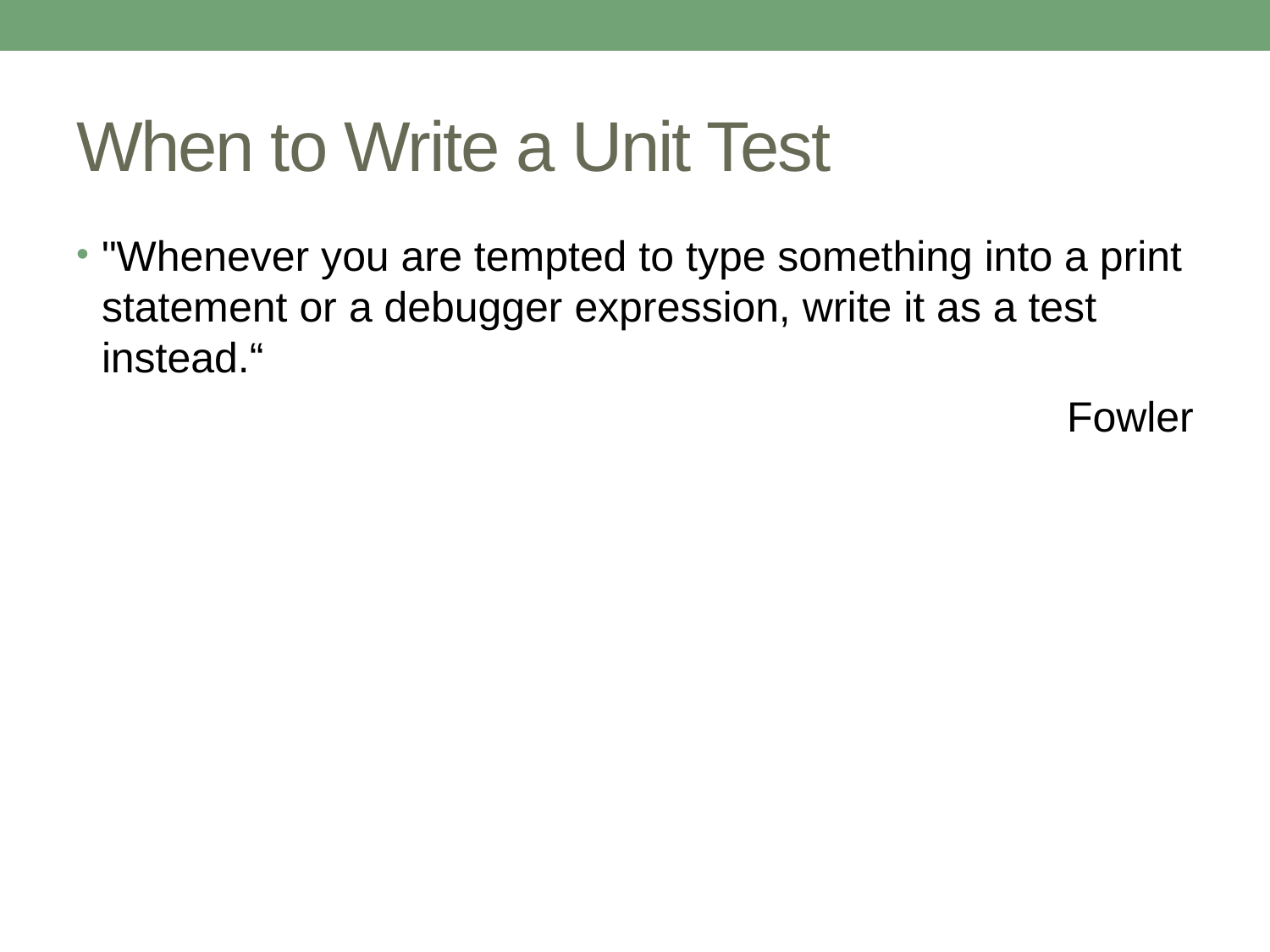

# When to Write a Unit Test
"Whenever you are tempted to type something into a print statement or a debugger expression, write it as a test instead.“
Fowler